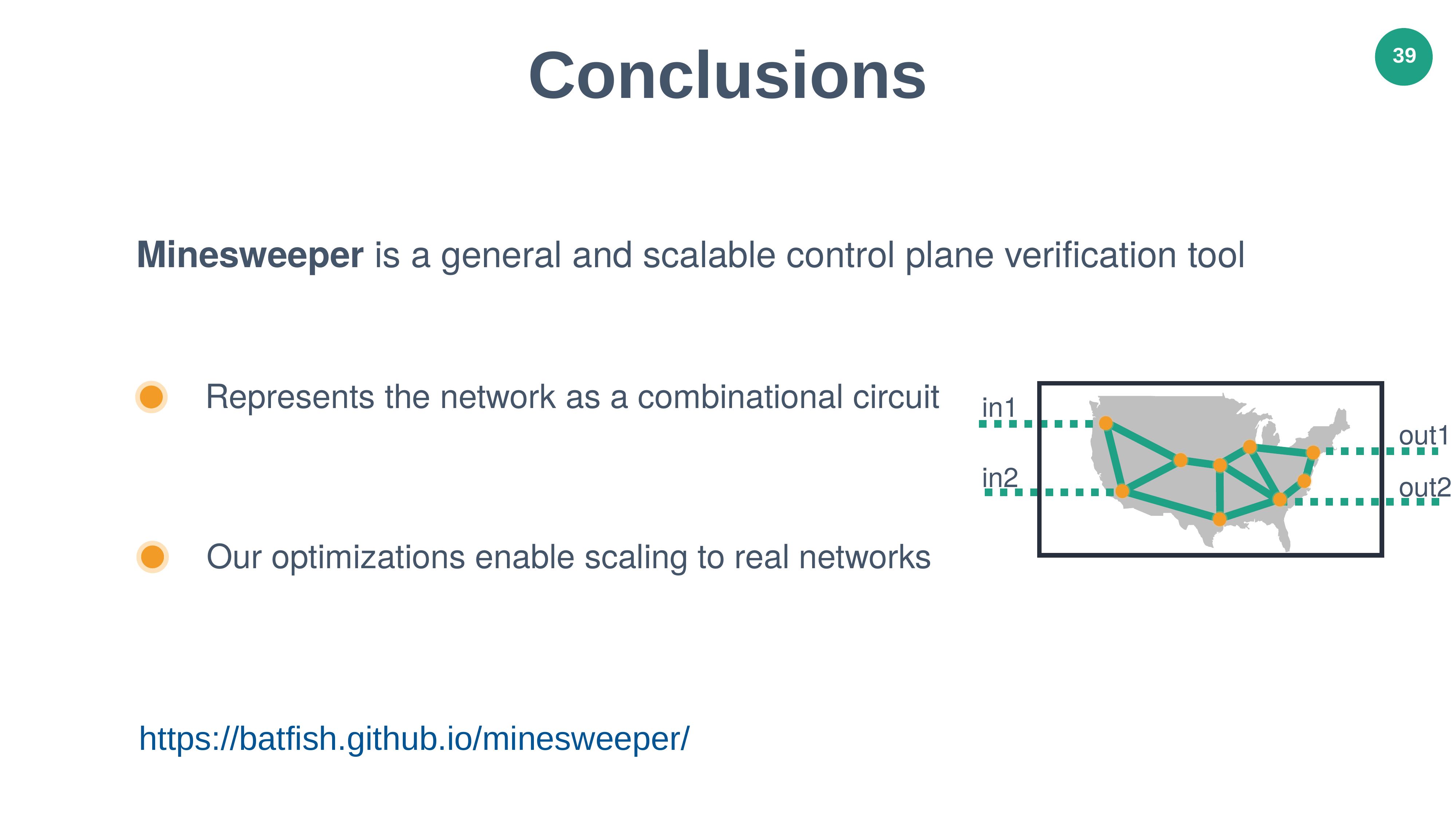

Conclusions
39
Minesweeper is a general and scalable control plane verification tool
Represents the network as a combinational circuit

in1

out1
in2
out2
Our optimizations enable scaling to real networks

https://batfish.github.io/minesweeper/